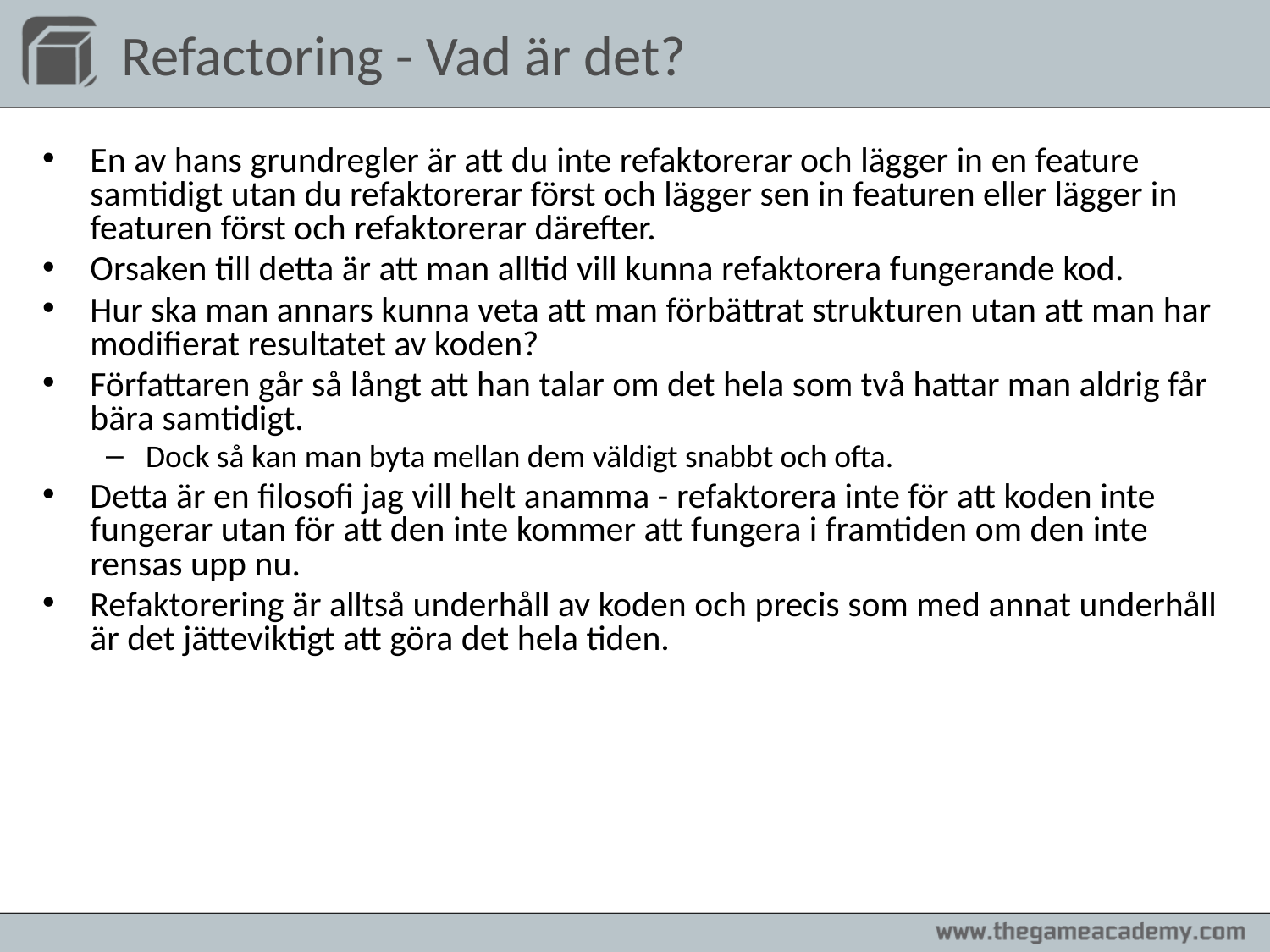

# Refactoring - Vad är det?
En av hans grundregler är att du inte refaktorerar och lägger in en feature samtidigt utan du refaktorerar först och lägger sen in featuren eller lägger in featuren först och refaktorerar därefter.
Orsaken till detta är att man alltid vill kunna refaktorera fungerande kod.
Hur ska man annars kunna veta att man förbättrat strukturen utan att man har modifierat resultatet av koden?
Författaren går så långt att han talar om det hela som två hattar man aldrig får bära samtidigt.
Dock så kan man byta mellan dem väldigt snabbt och ofta.
Detta är en filosofi jag vill helt anamma - refaktorera inte för att koden inte fungerar utan för att den inte kommer att fungera i framtiden om den inte rensas upp nu.
Refaktorering är alltså underhåll av koden och precis som med annat underhåll är det jätteviktigt att göra det hela tiden.